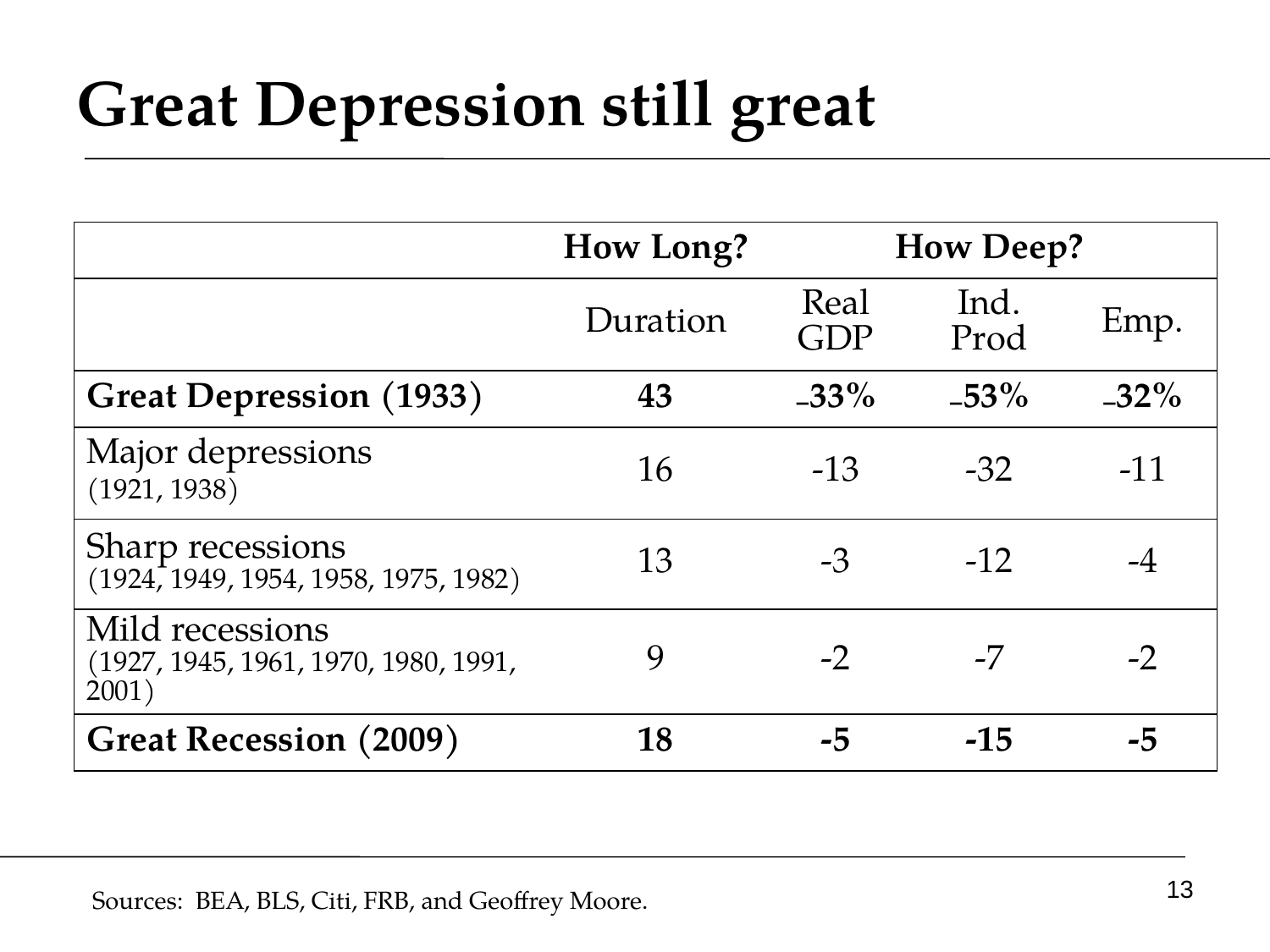

# Great Depression still great
|  | How Long? | How Deep? |  |  |
| --- | --- | --- | --- | --- |
|  | Duration | Real GDP | Ind. Prod | Emp. |
| Great Depression (1933) | 43 | ₋33% | ₋53% | ₋32% |
| Major depressions (1921, 1938) | 16 | -13 | -32 | -11 |
| Sharp recessions (1924, 1949, 1954, 1958, 1975, 1982) | 13 | -3 | -12 | -4 |
| Mild recessions (1927, 1945, 1961, 1970, 1980, 1991, 2001) | 9 | -2 | -7 | -2 |
| Great Recession (2009) | 18 | -5 | -15 | -5 |
13
Sources:  BEA, BLS, Citi, FRB, and Geoffrey Moore.